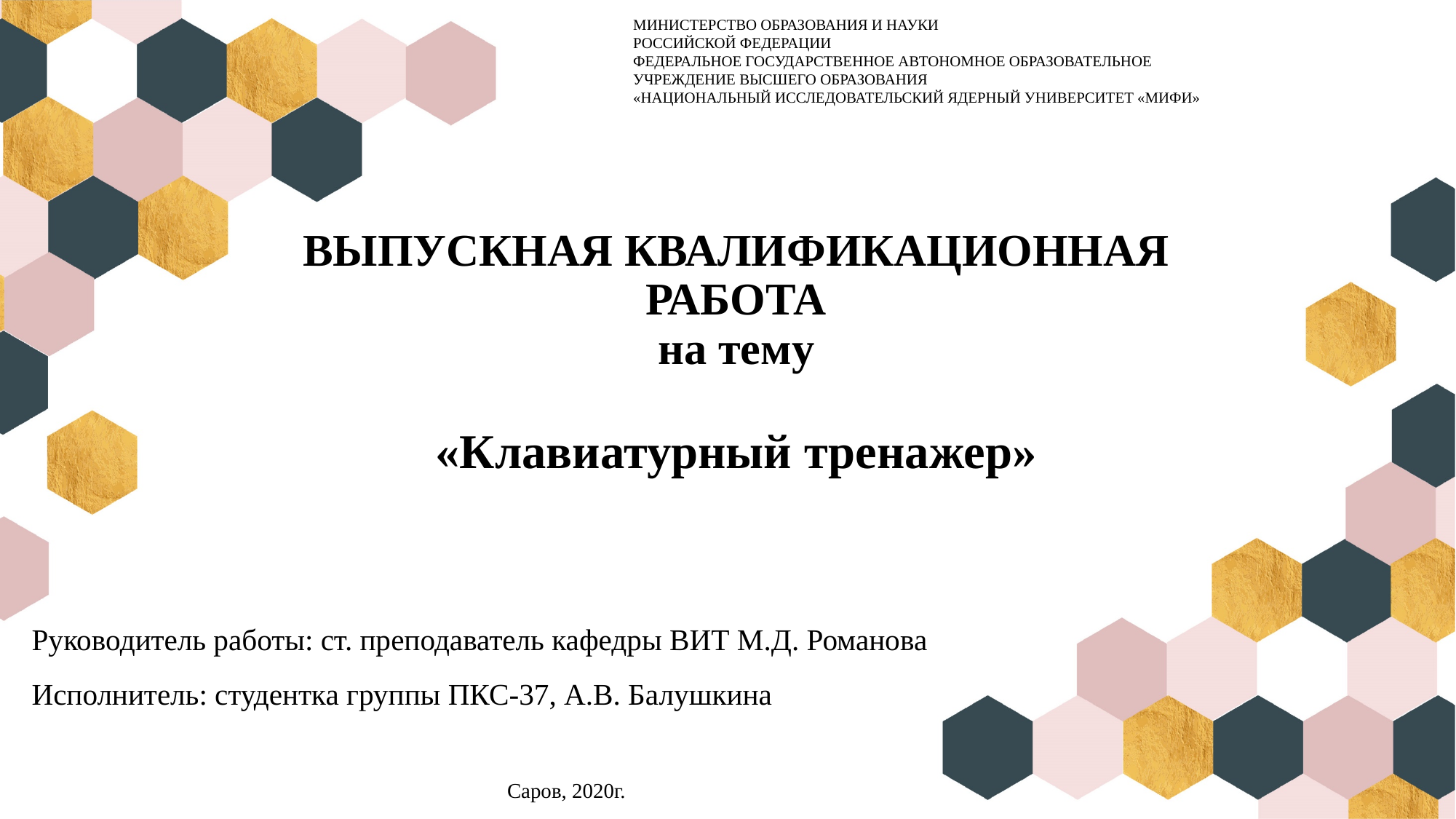

МИНИСТЕРСТВО ОБРАЗОВАНИЯ И НАУКИ
РОССИЙСКОЙ ФЕДЕРАЦИИ
ФЕДЕРАЛЬНОЕ ГОСУДАРСТВЕННОЕ АВТОНОМНОЕ ОБРАЗОВАТЕЛЬНОЕ
УЧРЕЖДЕНИЕ ВЫСШЕГО ОБРАЗОВАНИЯ
«НАЦИОНАЛЬНЫЙ ИССЛЕДОВАТЕЛЬСКИЙ ЯДЕРНЫЙ УНИВЕРСИТЕТ «МИФИ»

# ВЫПУСКНАЯ КВАЛИФИКАЦИОННАЯ РАБОТА на тему «Клавиатурный тренажер»
Руководитель работы: ст. преподаватель кафедры ВИТ М.Д. Романова
Исполнитель: студентка группы ПКС-37, А.В. Балушкина

Саров, 2020г.